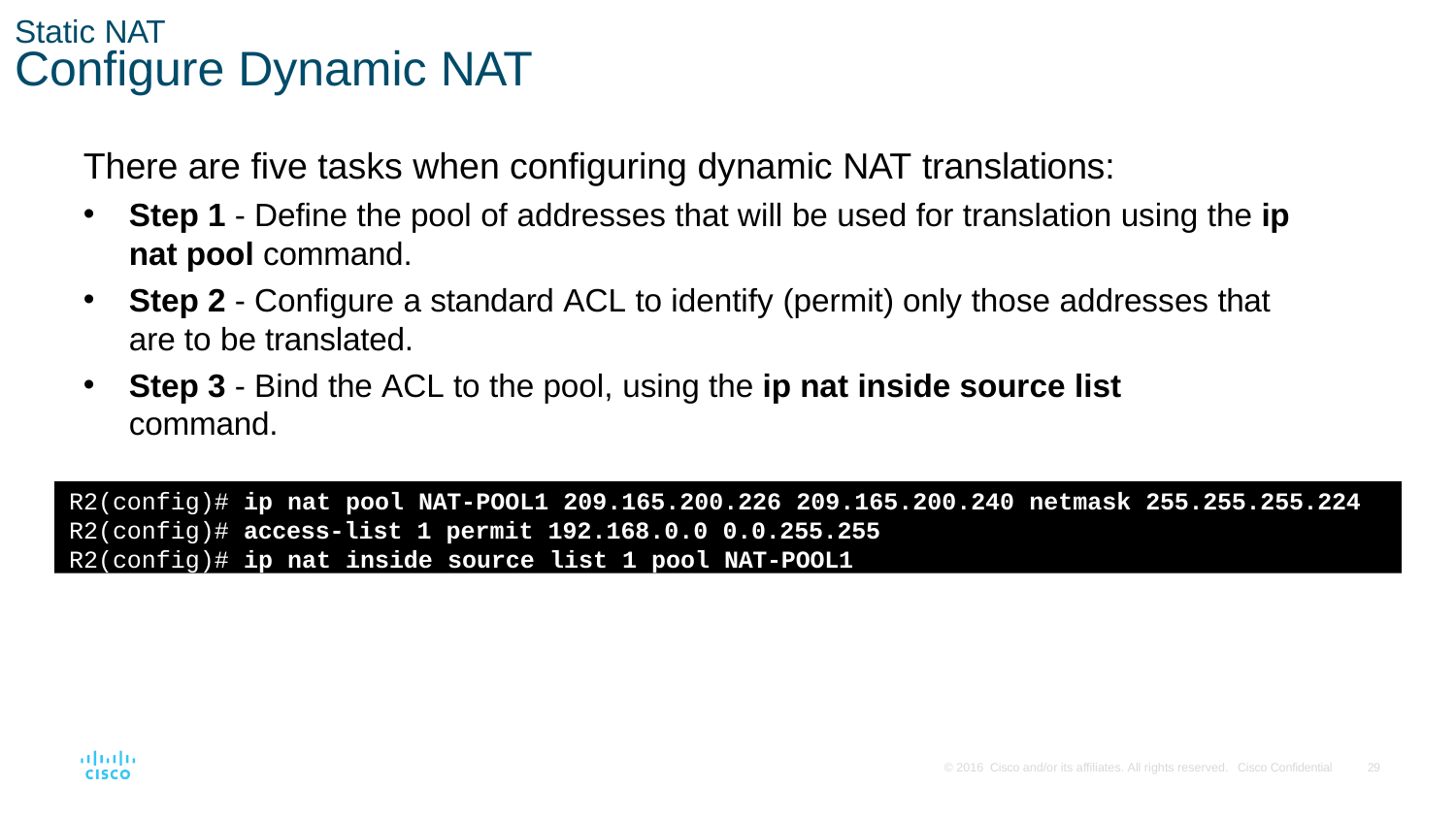

Static NAT
# Configure Dynamic NAT
There are five tasks when configuring dynamic NAT translations:
Step 1 - Define the pool of addresses that will be used for translation using the ip nat pool command.
Step 2 - Configure a standard ACL to identify (permit) only those addresses that are to be translated.
Step 3 - Bind the ACL to the pool, using the ip nat inside source list command.
R2(config)# ip nat pool NAT-POOL1 209.165.200.226 209.165.200.240 netmask 255.255.255.224
R2(config)# access-list 1 permit 192.168.0.0 0.0.255.255
R2(config)# ip nat inside source list 1 pool NAT-POOL1
© 2016 Cisco and/or its affiliates. All rights reserved. Cisco Confidential
29